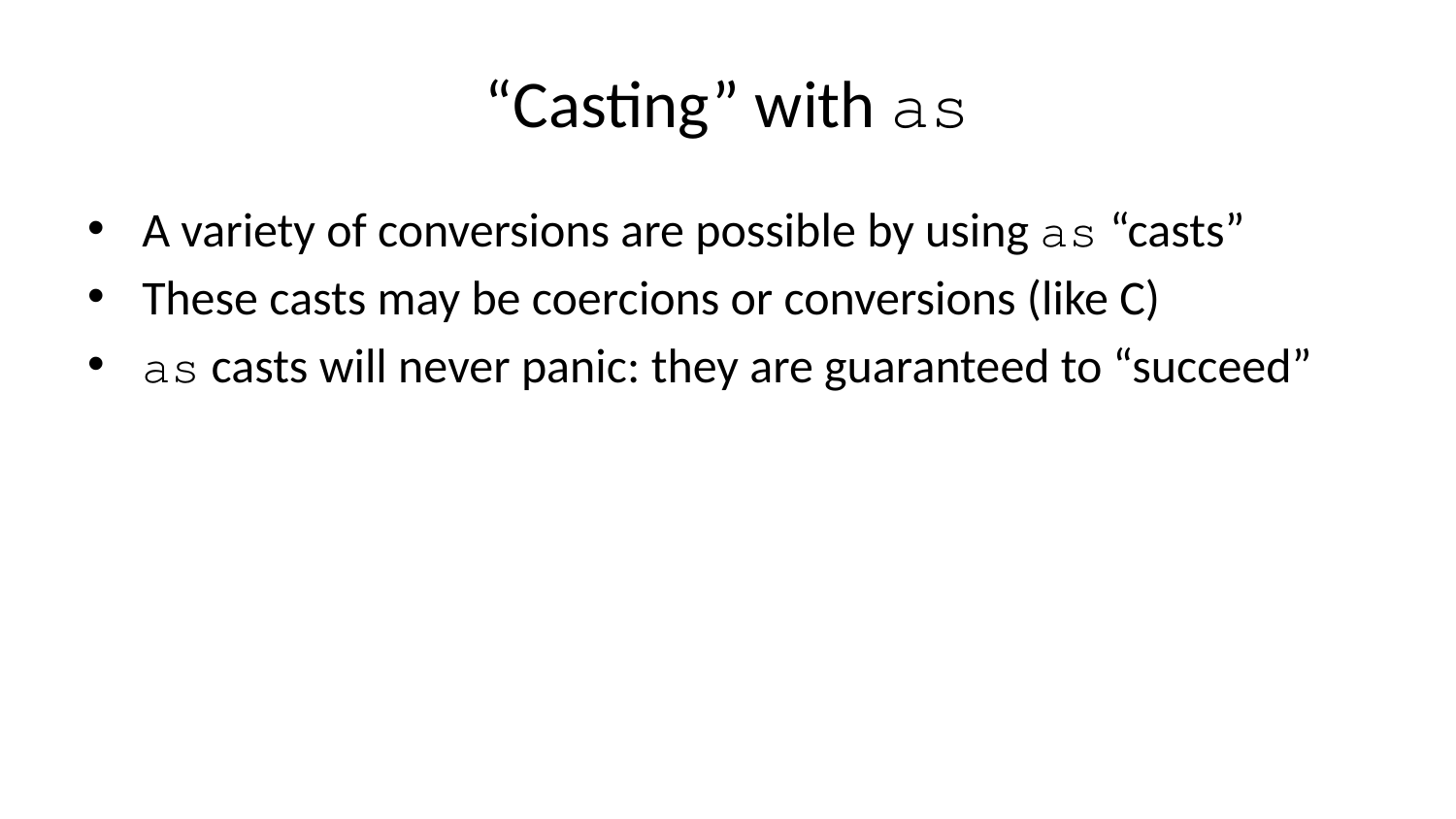

# “Casting” with as
A variety of conversions are possible by using as “casts”
These casts may be coercions or conversions (like C)
as casts will never panic: they are guaranteed to “succeed”